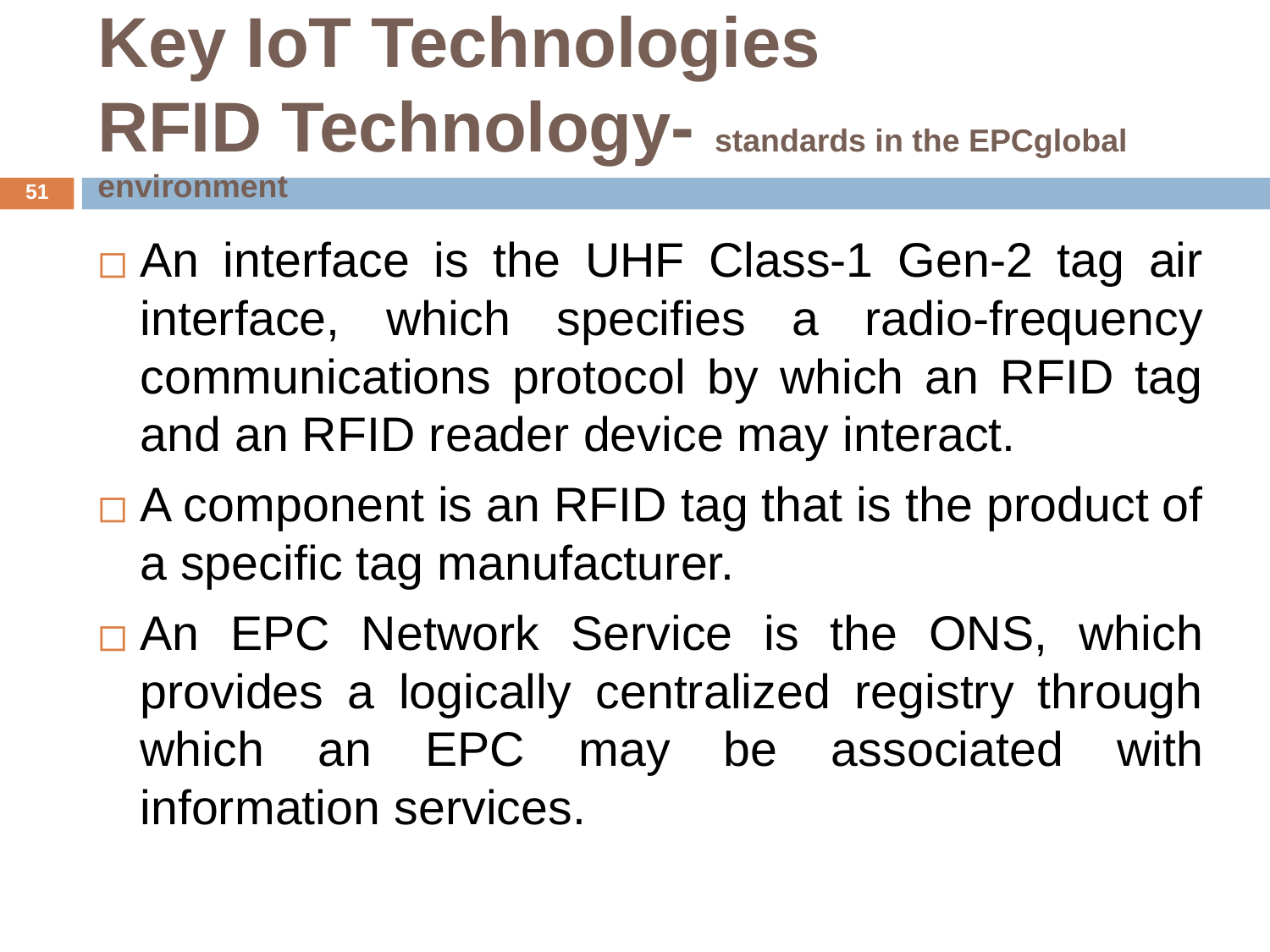

# Key IoT Technologies RFID Technology- standards in the EPCglobal environment
51
An interface is the UHF Class-1 Gen-2 tag air interface, which specifies a radio-frequency communications protocol by which an RFID tag and an RFID reader device may interact.
A component is an RFID tag that is the product of a specific tag manufacturer.
An EPC Network Service is the ONS, which provides a logically centralized registry through which an EPC may be associated with information services.